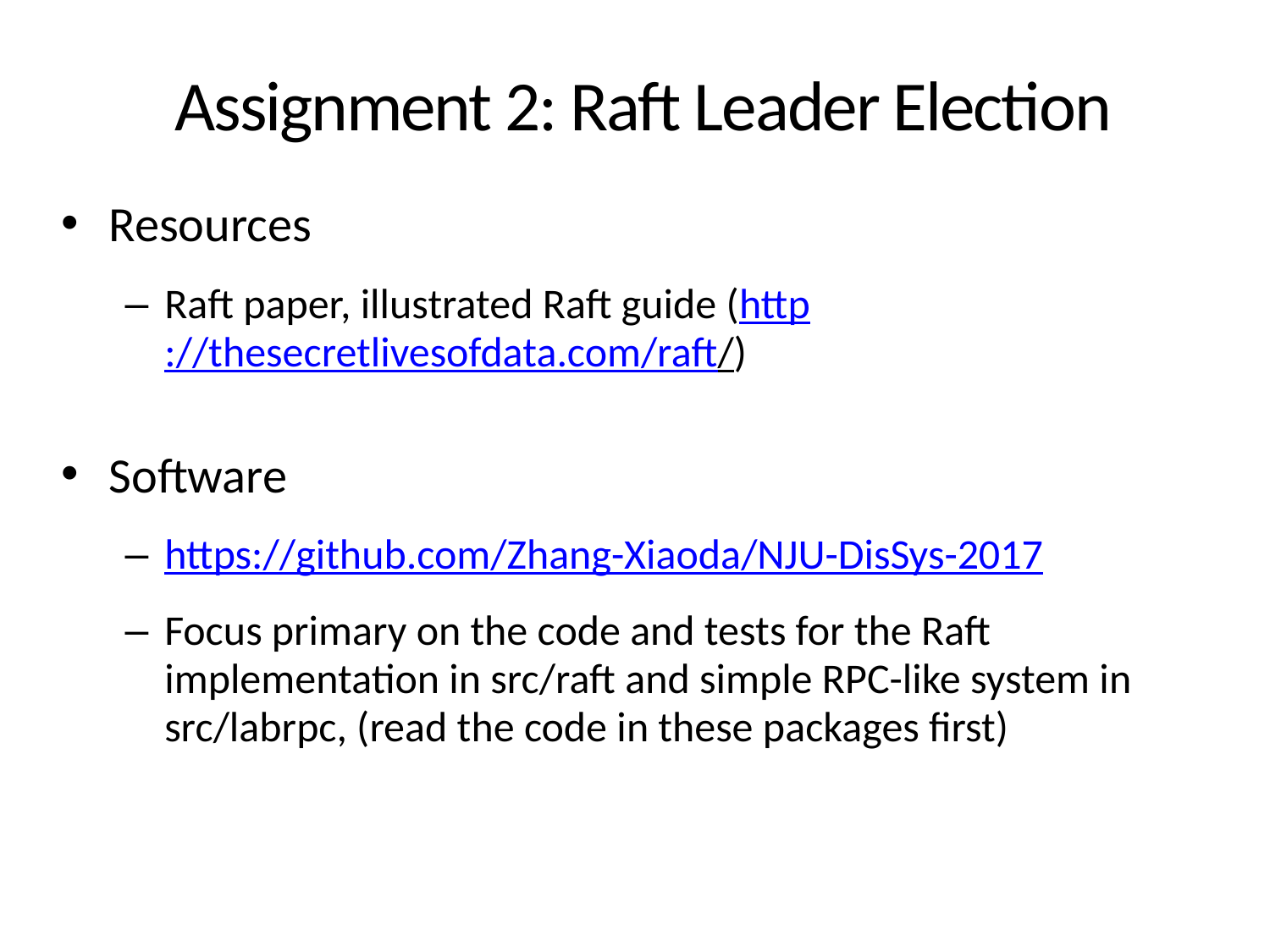

# Assignment 2: Raft Leader Election
Resources
Raft paper, illustrated Raft guide (http://thesecretlivesofdata.com/raft/)
Software
https://github.com/Zhang-Xiaoda/NJU-DisSys-2017
Focus primary on the code and tests for the Raft implementation in src/raft and simple RPC-like system in src/labrpc, (read the code in these packages first)